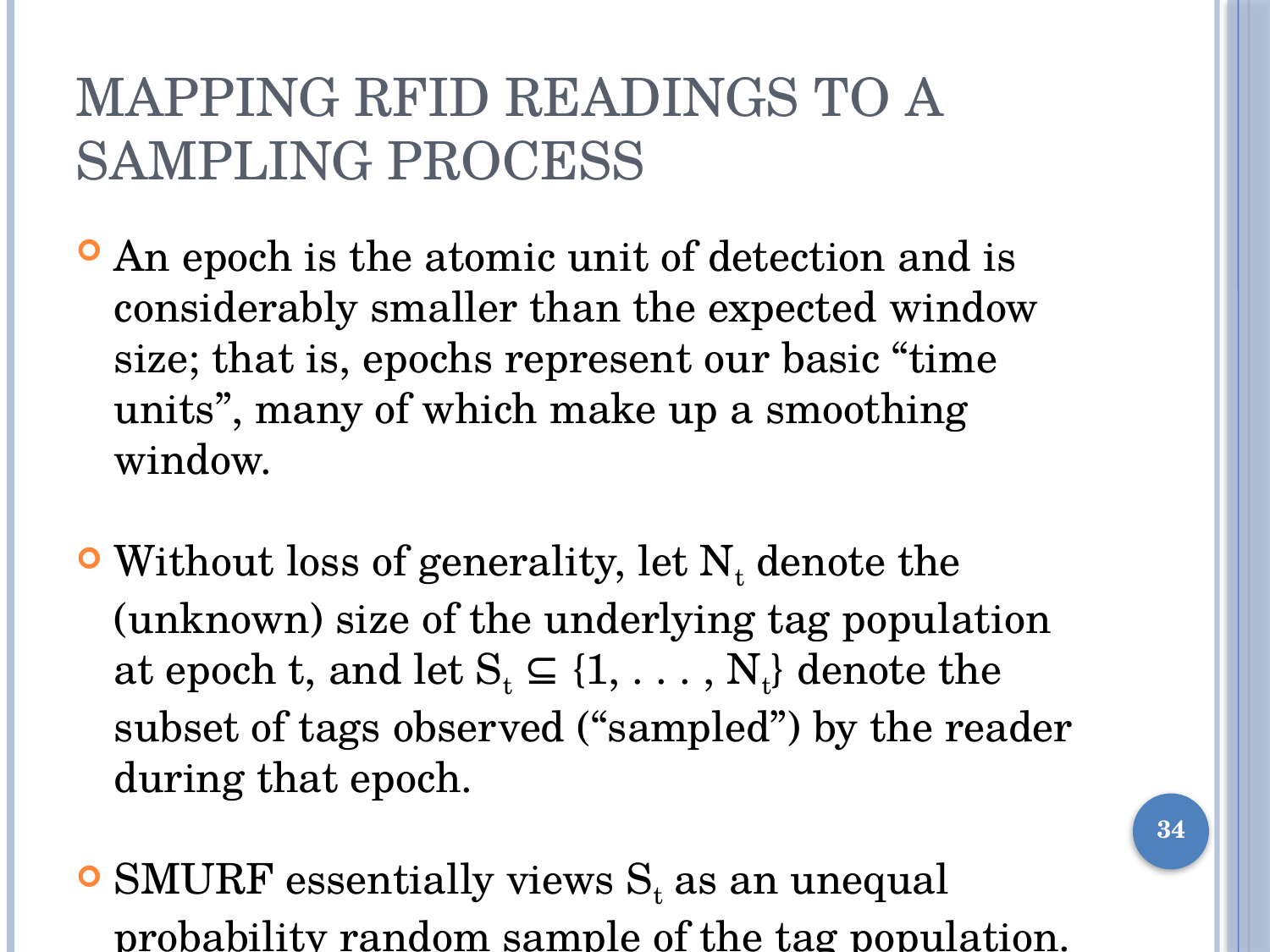

Mapping RFID Readings to a Sampling Process
An epoch is the atomic unit of detection and is considerably smaller than the expected window size; that is, epochs represent our basic “time units”, many of which make up a smoothing window.

Without loss of generality, let Nt denote the (unknown) size of the underlying tag population at epoch t, and let St ⊆ {1, . . . , Nt} denote the subset of tags observed (“sampled”) by the reader during that epoch.

SMURF essentially views St as an unequal probability random sample of the tag population. Specifically, for each tag i ∈ St, SMURF employs the response-count information for tag i stored in the reader tag list in conjunction with the known number of interrogation cycles per epoch to derive a per epoch sampling probability pi,t.
34